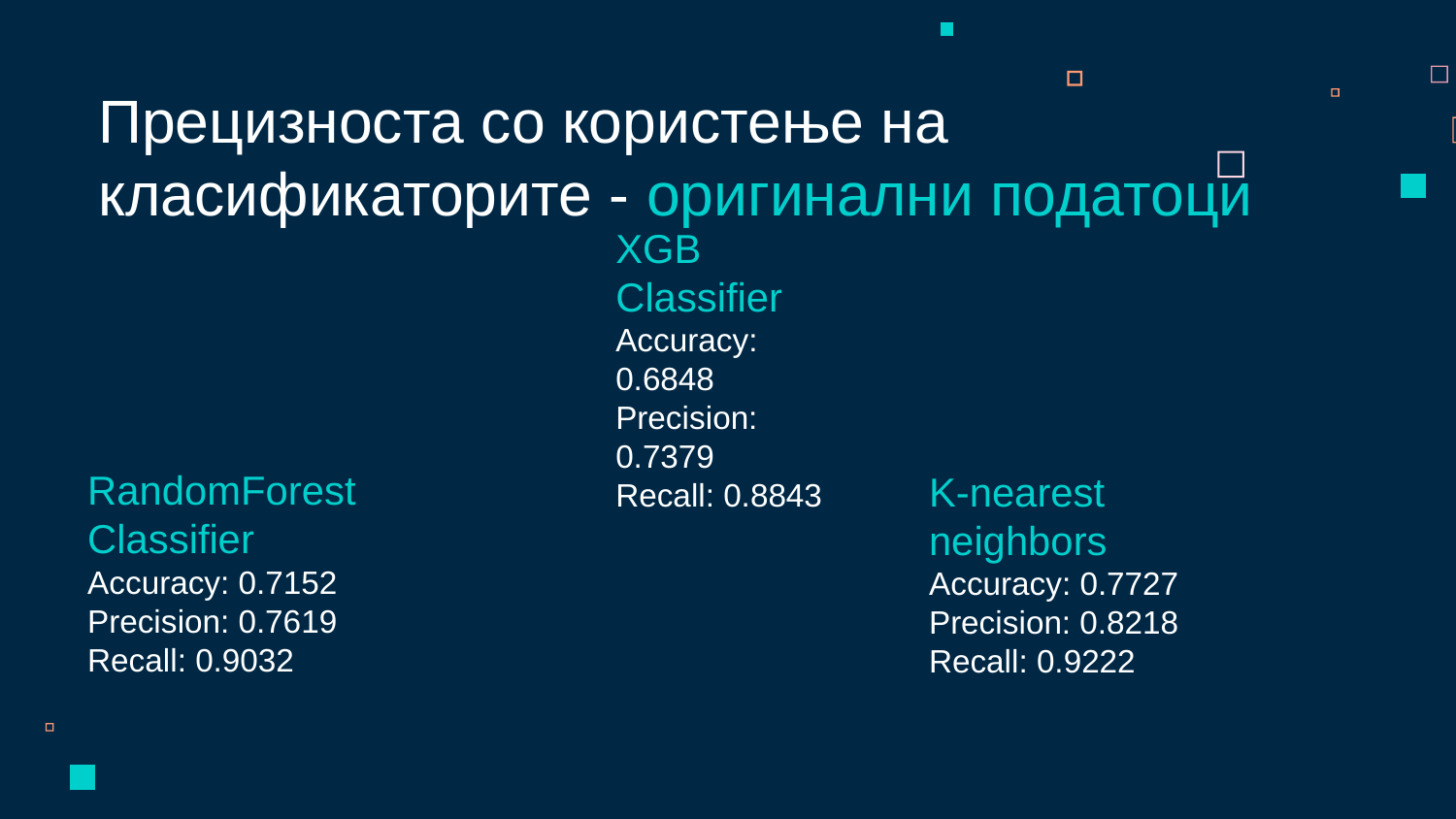

Прецизноста со користење на класификаторите - оригинални податоци
XGB Classifier
Accuracy: 0.6848
Precision: 0.7379
Recall: 0.8843

RandomForest Classifier
Accuracy: 0.7152
Precision: 0.7619
Recall: 0.9032
K-nearest neighbors
Accuracy: 0.7727
Precision: 0.8218
Recall: 0.9222